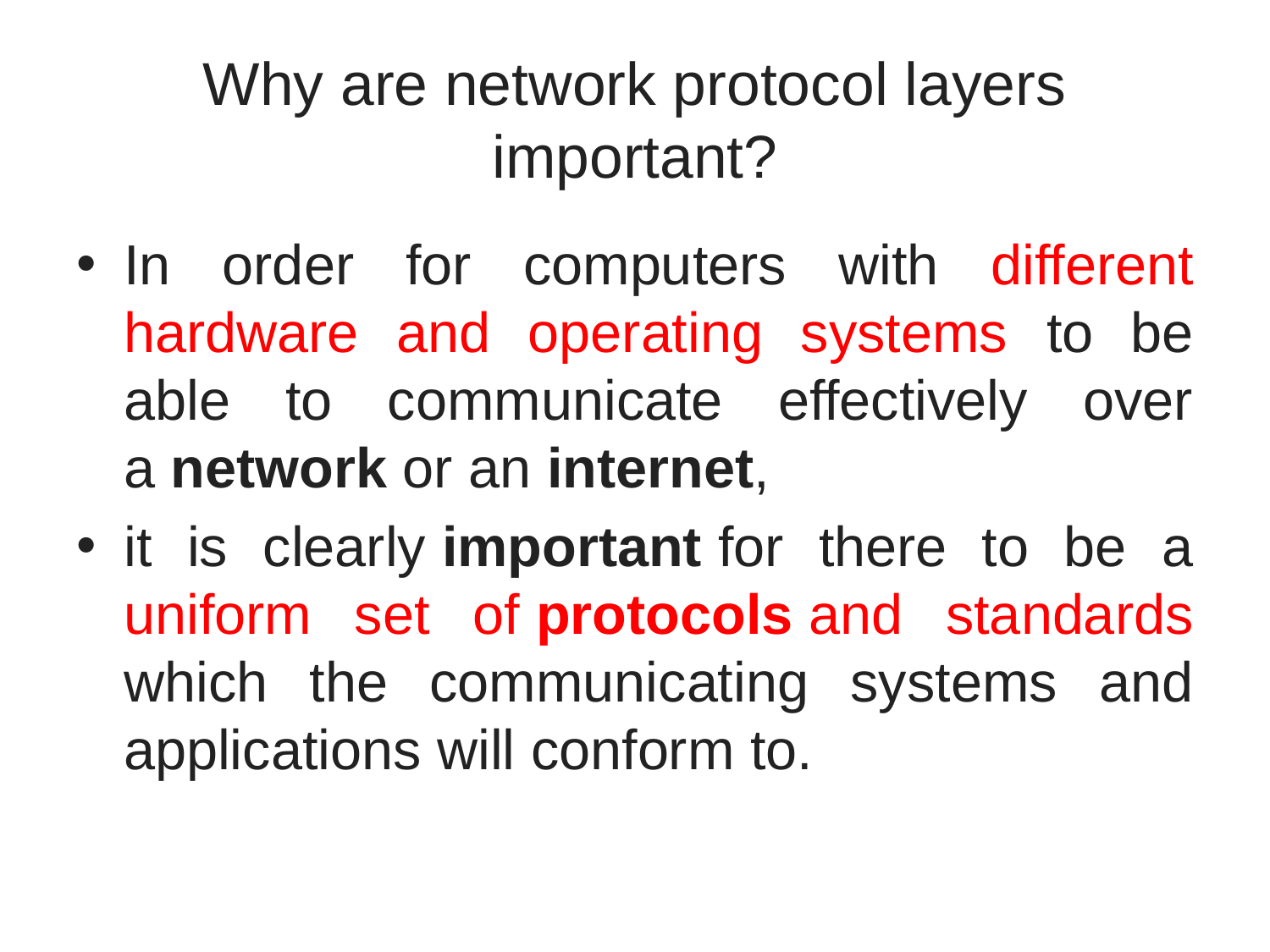

# Why are network protocol layers important?
In order for computers with different hardware and operating systems to be able to communicate effectively over a network or an internet,
it is clearly important for there to be a uniform set of protocols and standards which the communicating systems and applications will conform to.